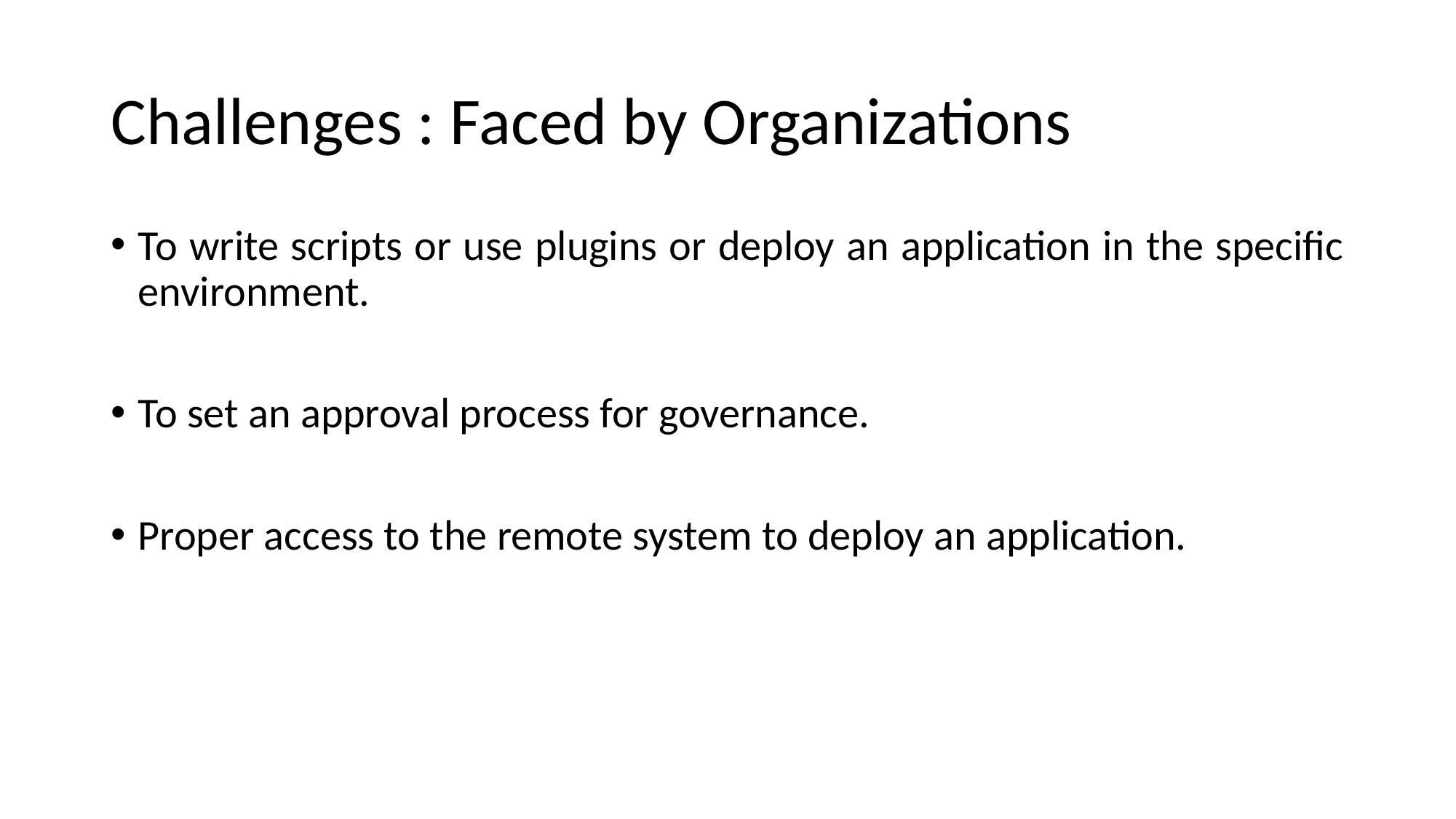

# Challenges : Faced by Organizations
To write scripts or use plugins or deploy an application in the specific environment.

To set an approval process for governance.

Proper access to the remote system to deploy an application.